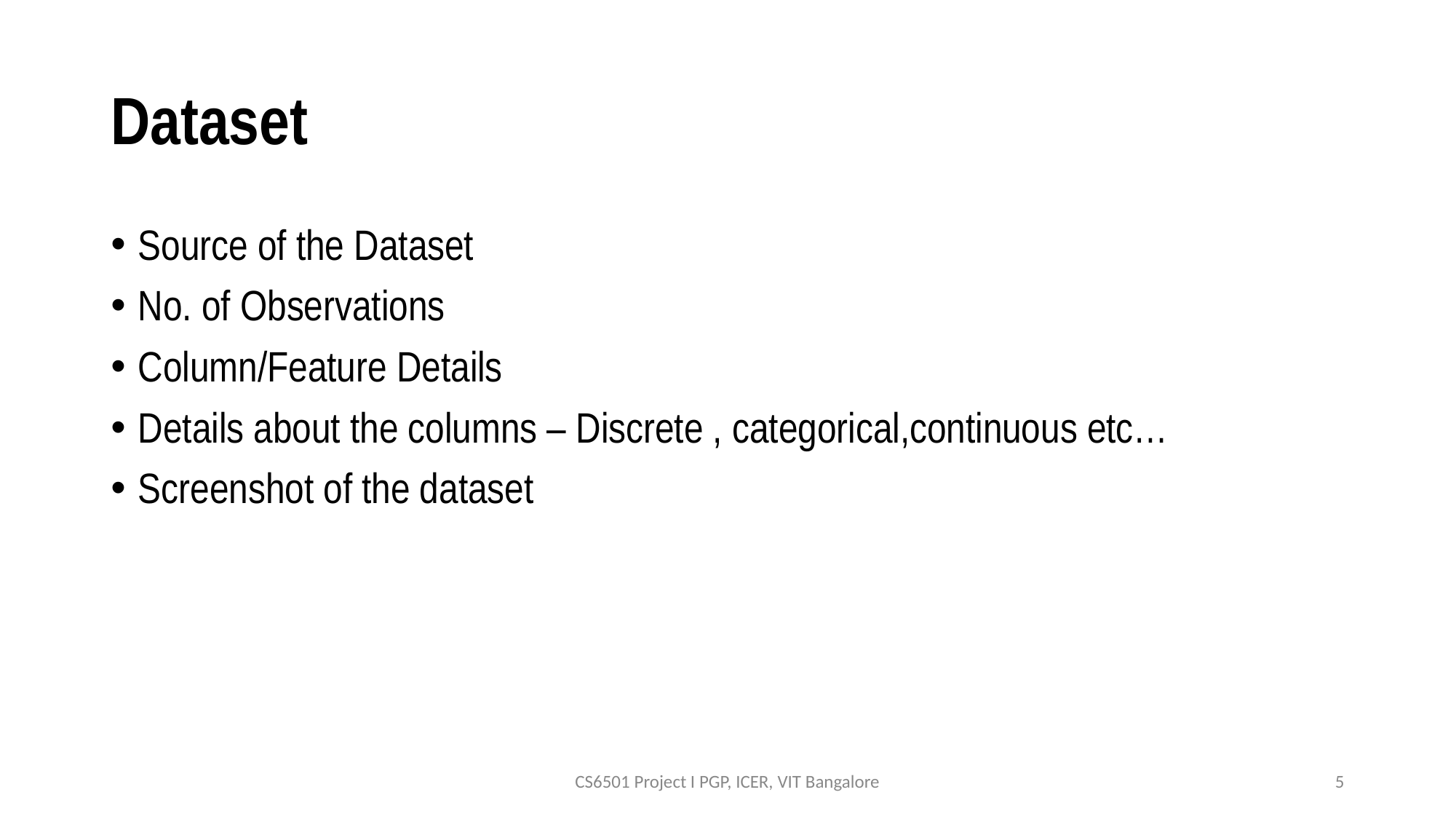

# Dataset
Source of the Dataset
No. of Observations
Column/Feature Details
Details about the columns – Discrete , categorical,continuous etc…
Screenshot of the dataset
CS6501 Project I PGP, ICER, VIT Bangalore
5